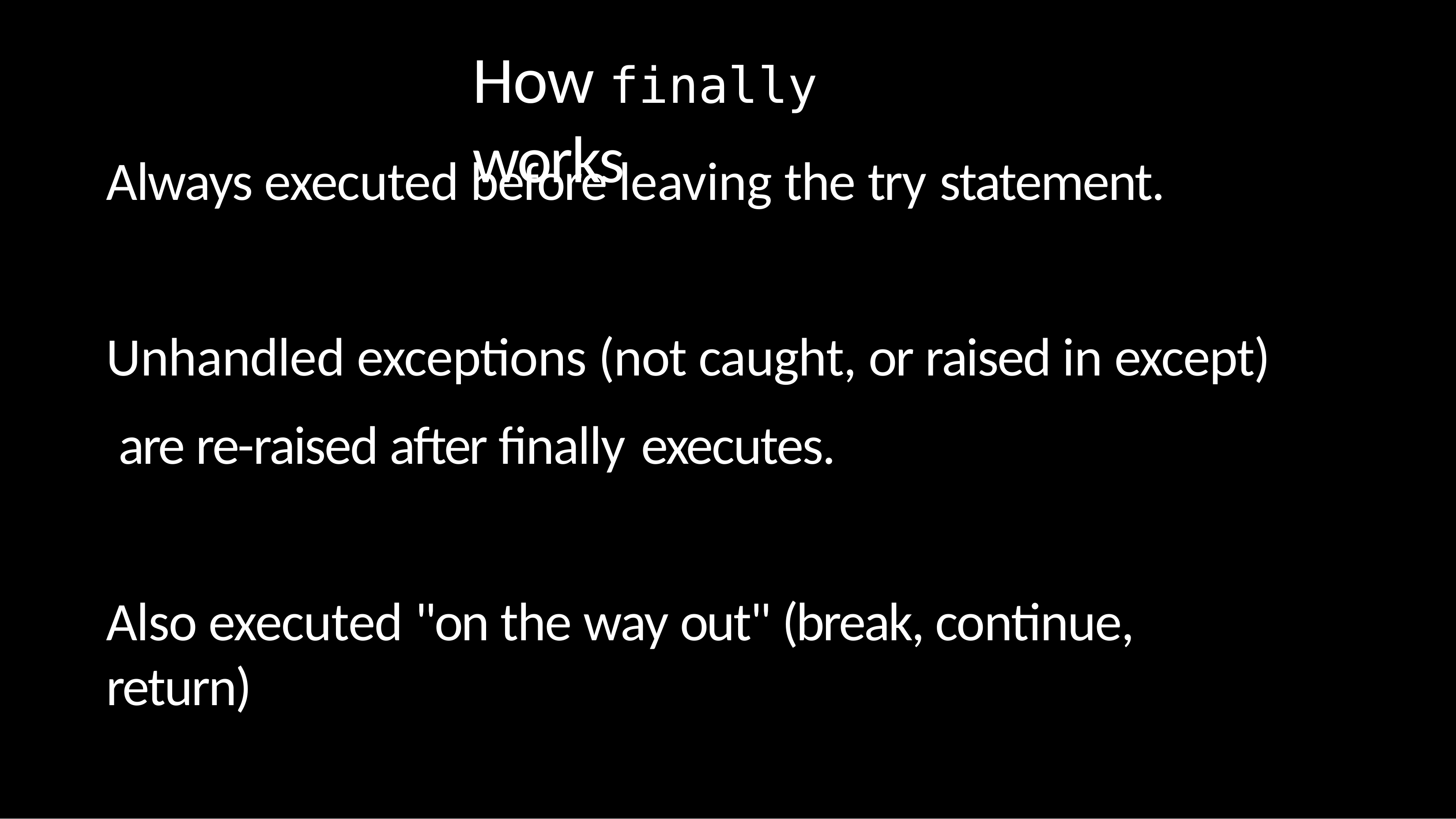

# How finally works

Always executed before leaving the try statement.

Unhandled exceptions (not caught, or raised in except)  are re-raised after finally executes.

Also executed "on the way out" (break, continue, return)